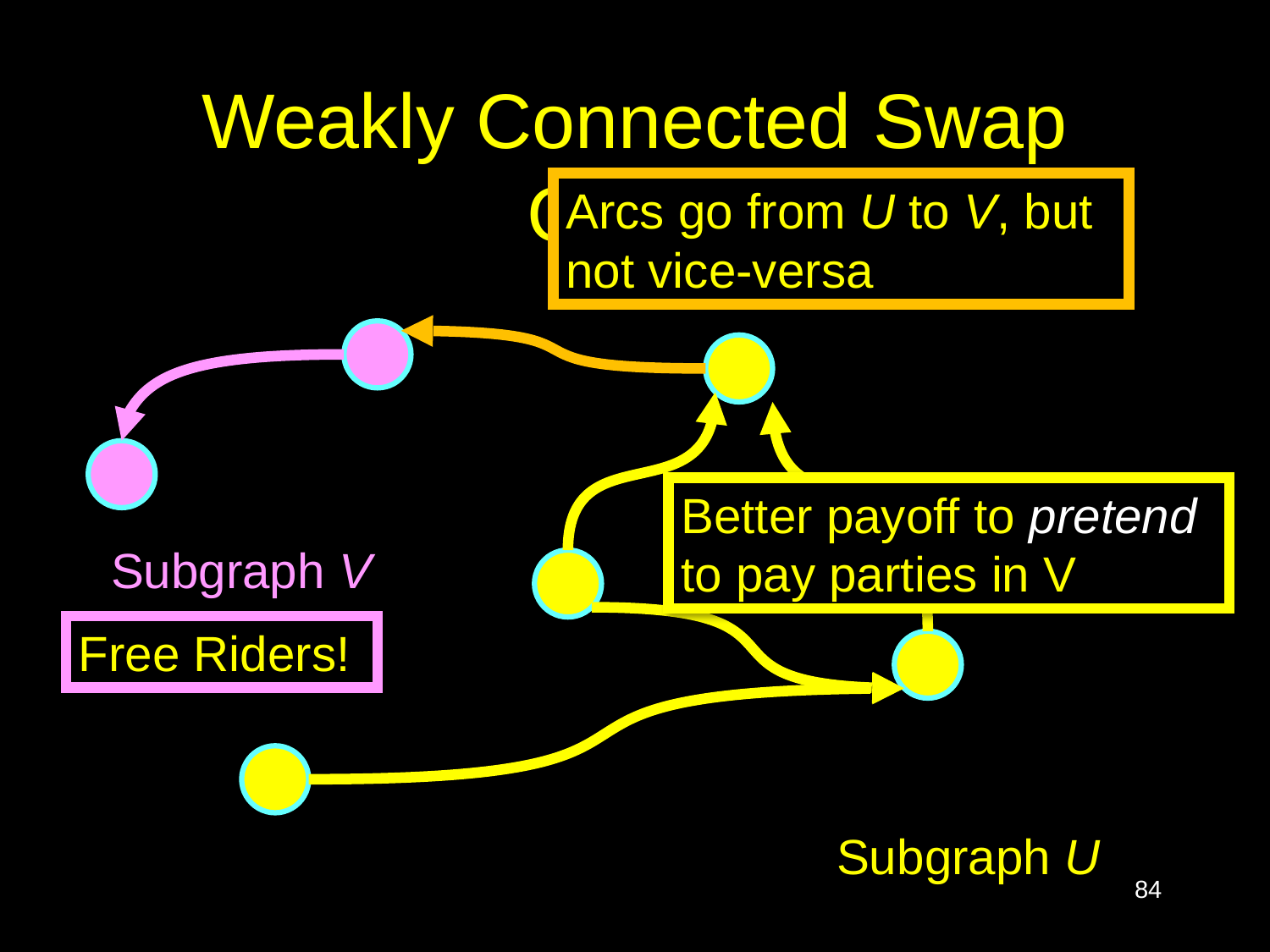

# Weakly Connected Swap Graph
Arcs go from U to V, but not vice-versa

Better payoff to pretend to pay parties in V
Subgraph V

Free Riders!

Subgraph U
84